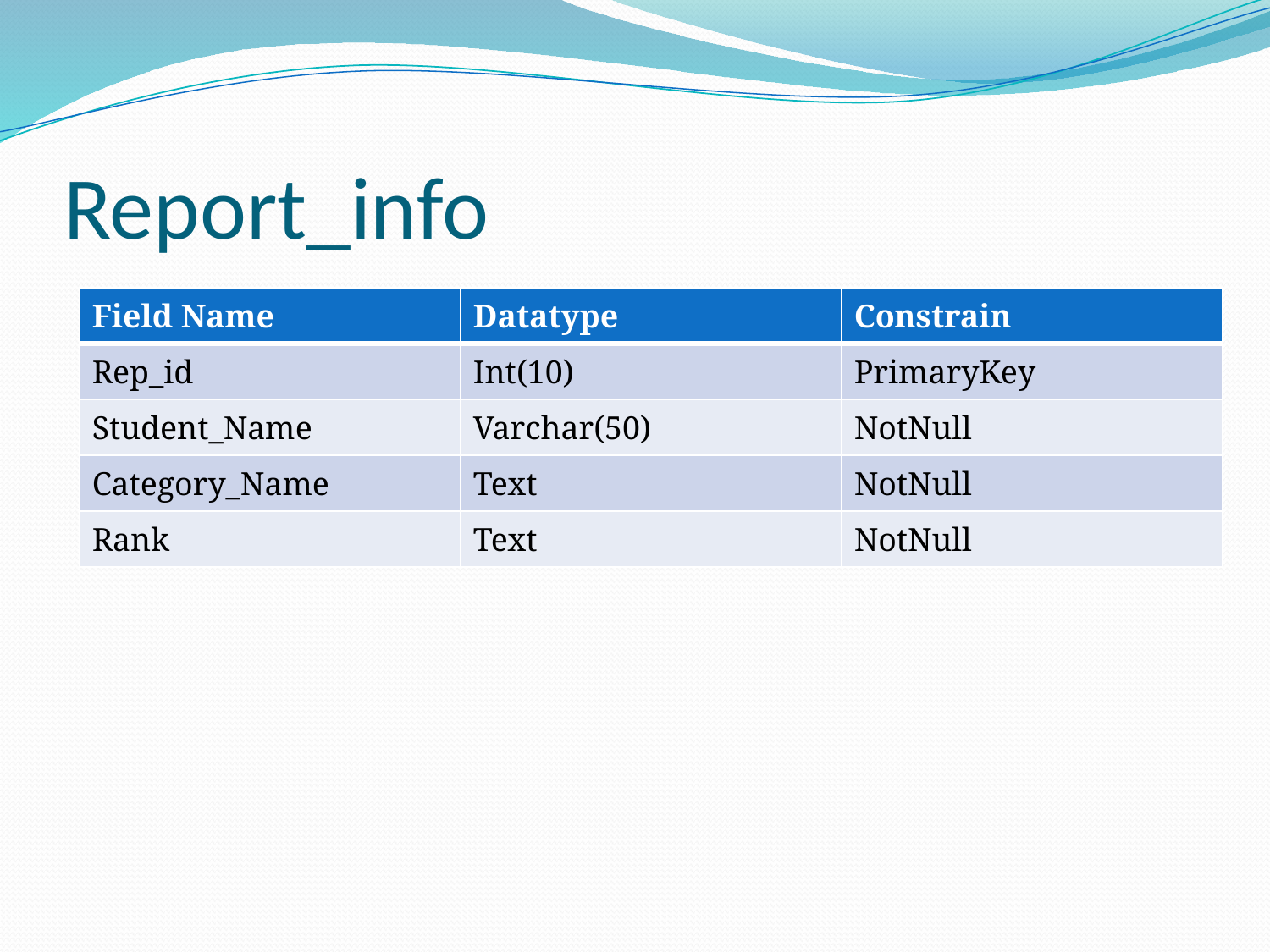

# Report_info
| Field Name | Datatype | Constrain |
| --- | --- | --- |
| Rep\_id | Int(10) | PrimaryKey |
| Student\_Name | Varchar(50) | NotNull |
| Category\_Name | Text | NotNull |
| Rank | Text | NotNull |